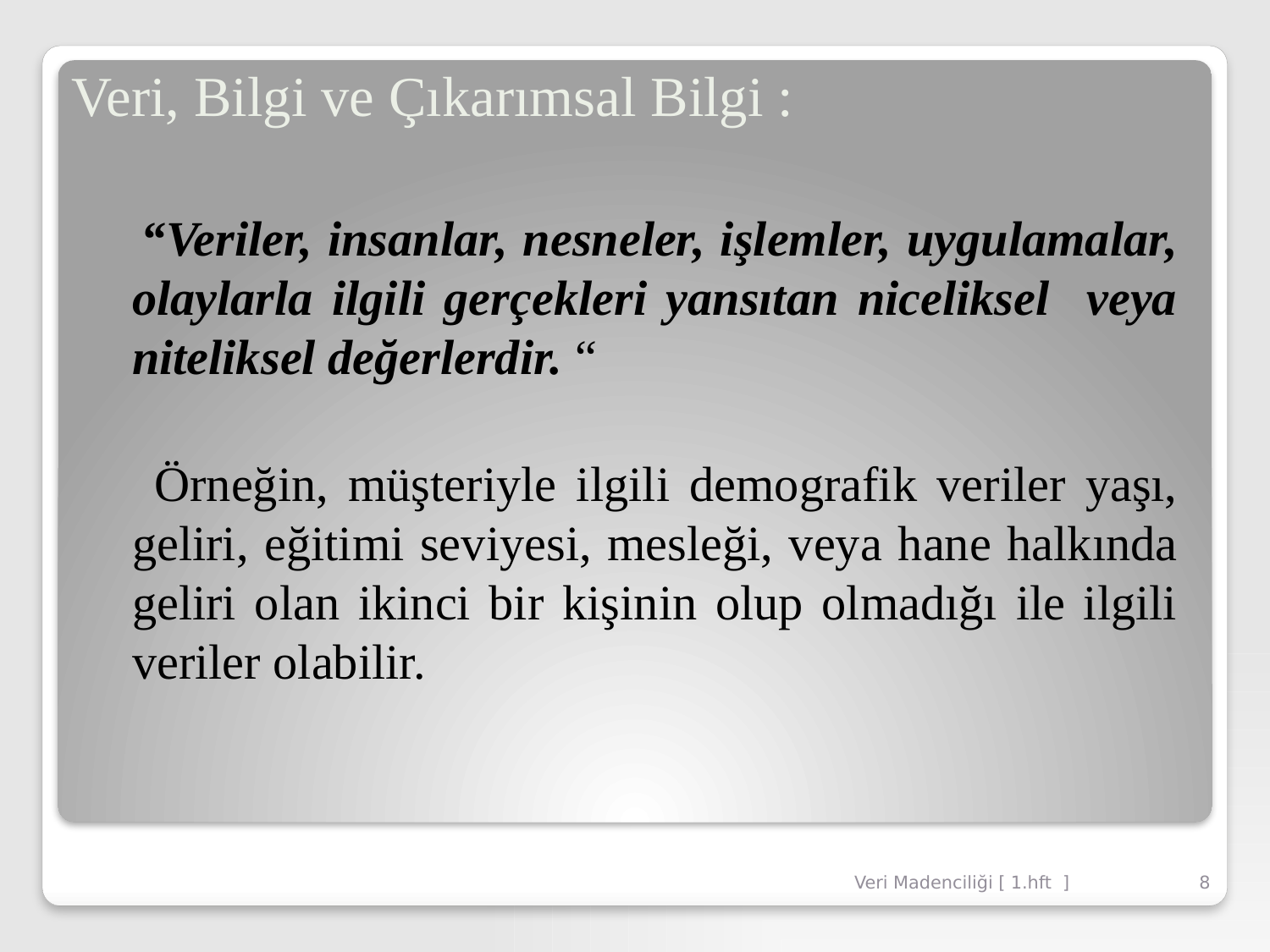

# Veri, Bilgi ve Çıkarımsal Bilgi :

   “Veriler, insanlar, nesneler, işlemler, uygulamalar, olaylarla ilgili gerçekleri yansıtan niceliksel  veya niteliksel değerlerdir. “

   Örneğin, müşteriyle ilgili demografik veriler yaşı, geliri, eğitimi seviyesi, mesleği, veya hane halkında geliri olan ikinci bir kişinin olup olmadığı ile ilgili veriler olabilir.
Veri Madenciliği [ 1.hft  ]
8